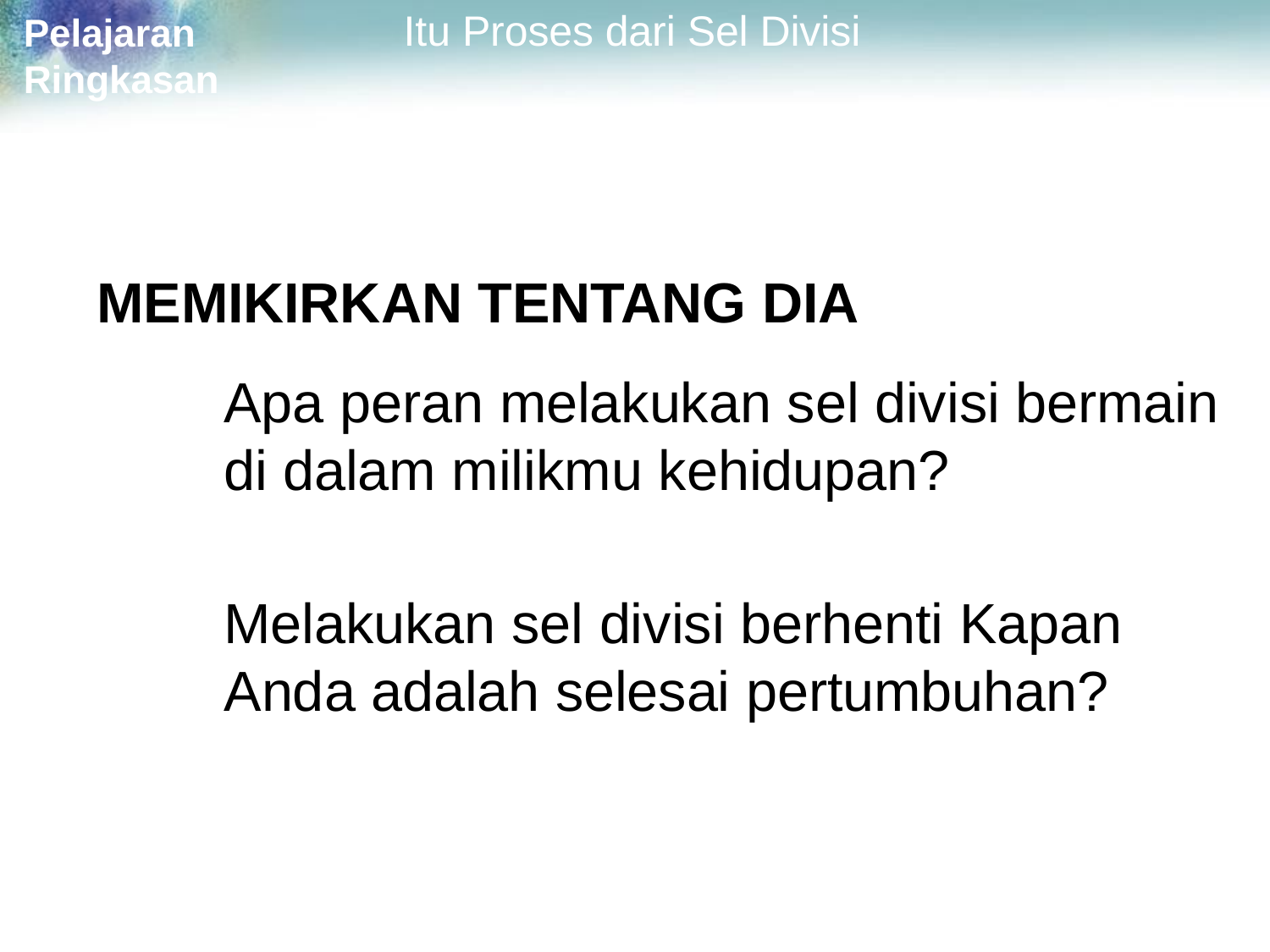

# Itu Proses dari Sel Divisi
Pelajaran Ringkasan
MEMIKIRKAN TENTANG DIA
Apa peran melakukan sel divisi bermain di dalam milikmu kehidupan?

Melakukan sel divisi berhenti Kapan Anda adalah selesai pertumbuhan?